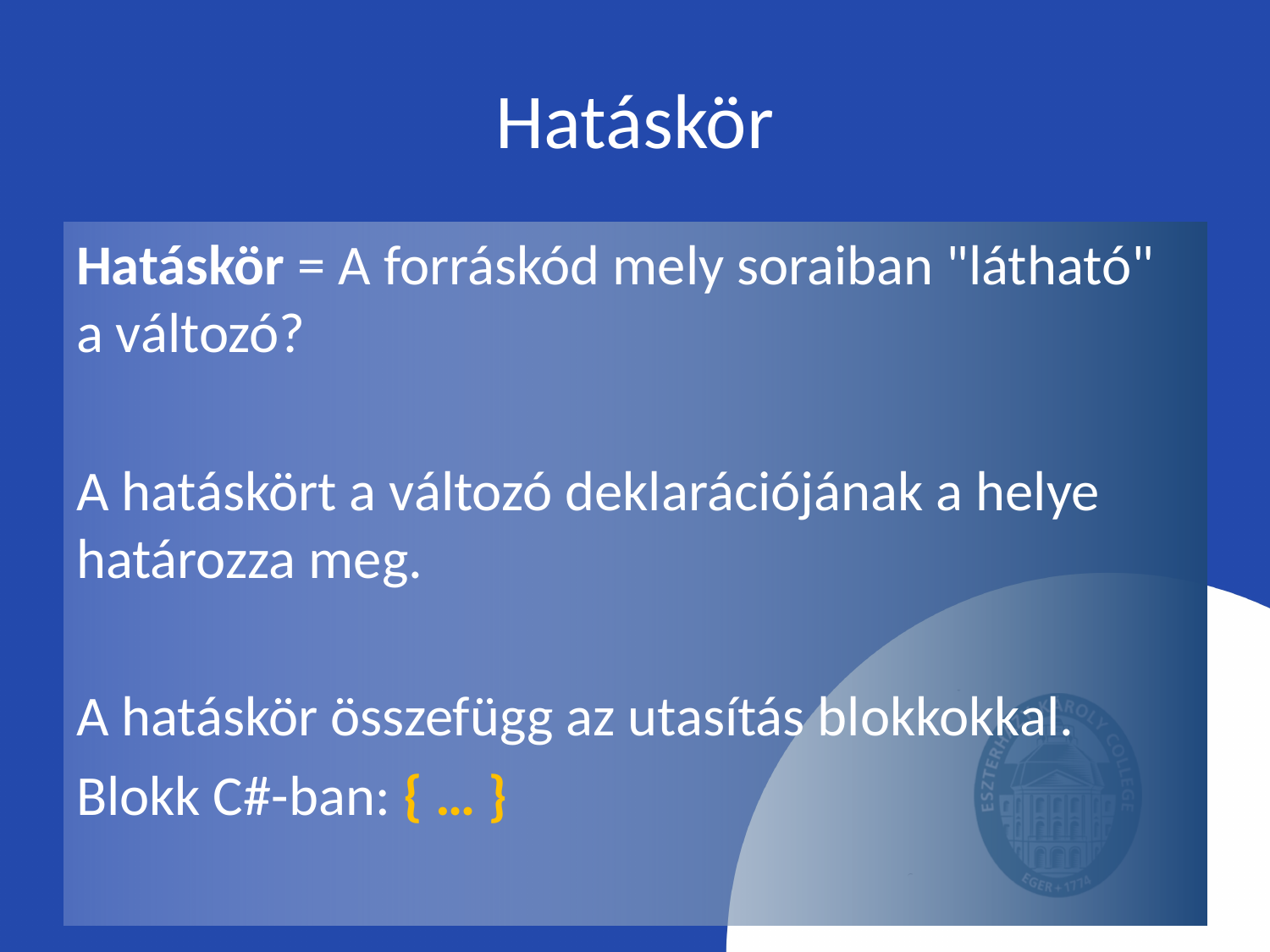

# Hatáskör
Hatáskör = A forráskód mely soraiban "látható" a változó?

A hatáskört a változó deklarációjának a helye határozza meg.

A hatáskör összefügg az utasítás blokkokkal.
Blokk C#-ban: { … }